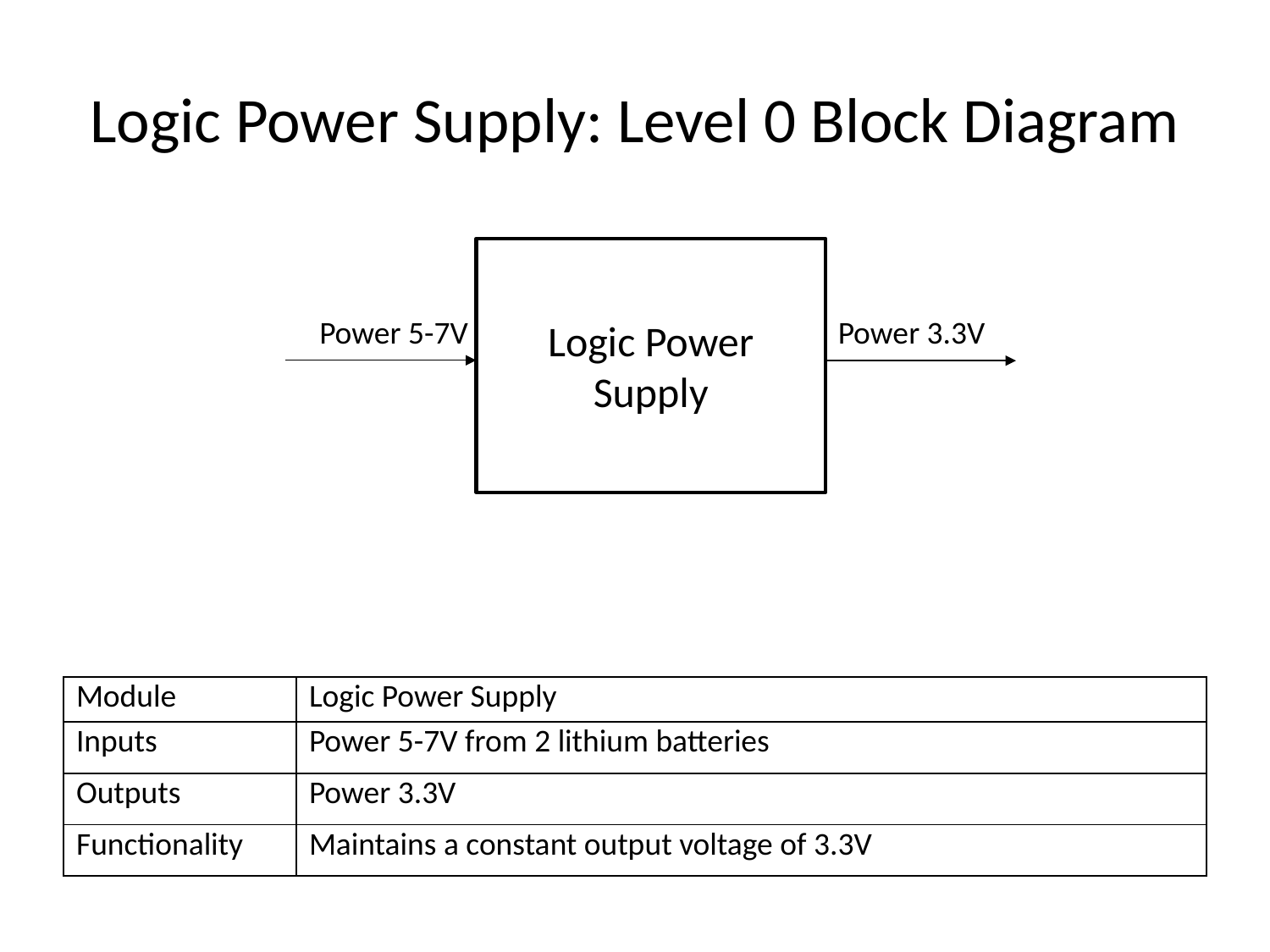

# Logic Power Supply: Level 0 Block Diagram
Logic Power Supply
Power 5-7V
Power 3.3V
| Module | Logic Power Supply |
| --- | --- |
| Inputs | Power 5-7V from 2 lithium batteries |
| Outputs | Power 3.3V |
| Functionality | Maintains a constant output voltage of 3.3V |